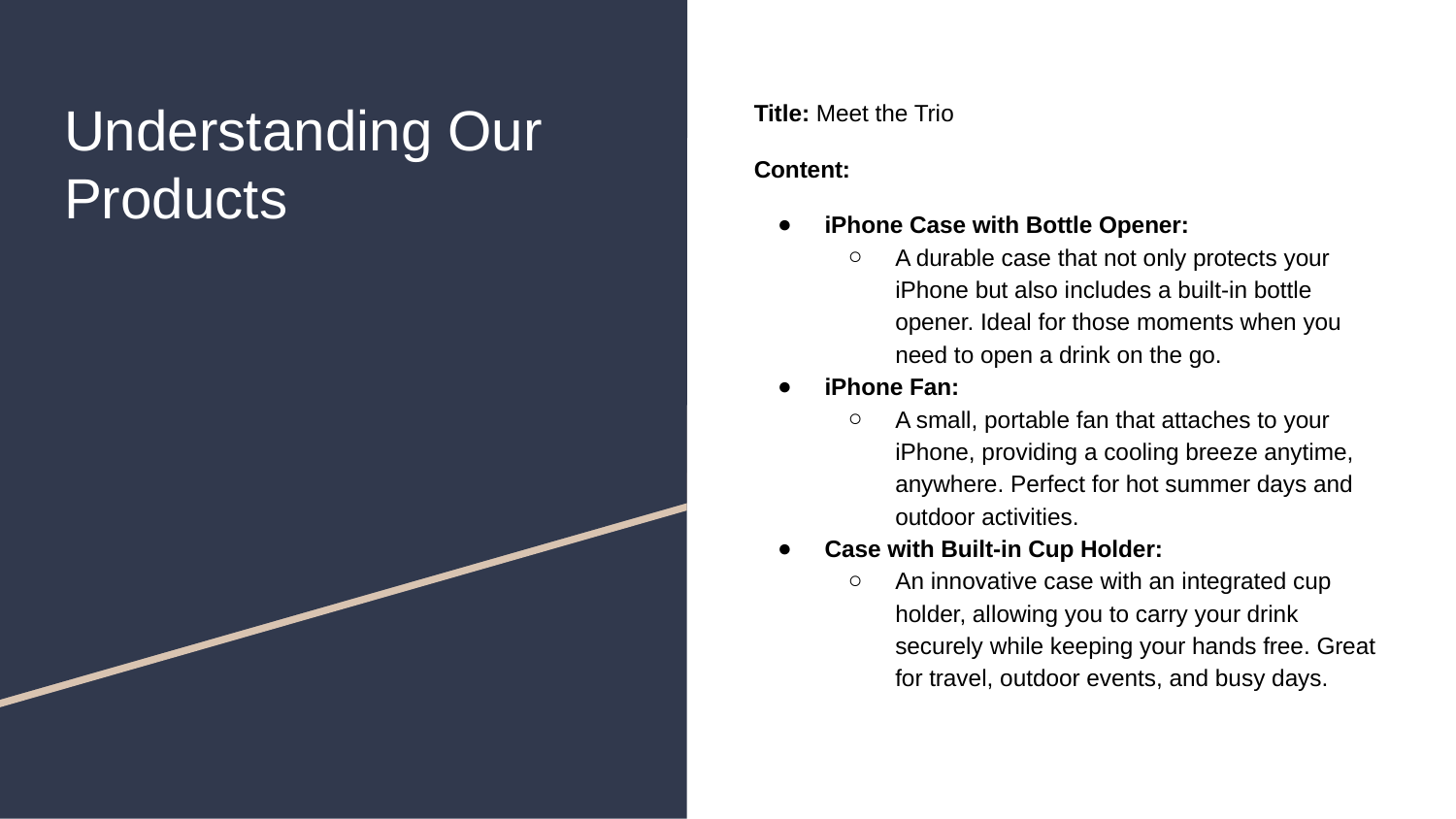

# Understanding Our Products
Title: Meet the Trio
Content:
iPhone Case with Bottle Opener:
A durable case that not only protects your iPhone but also includes a built-in bottle opener. Ideal for those moments when you need to open a drink on the go.
iPhone Fan:
A small, portable fan that attaches to your iPhone, providing a cooling breeze anytime, anywhere. Perfect for hot summer days and outdoor activities.
Case with Built-in Cup Holder:
An innovative case with an integrated cup holder, allowing you to carry your drink securely while keeping your hands free. Great for travel, outdoor events, and busy days.